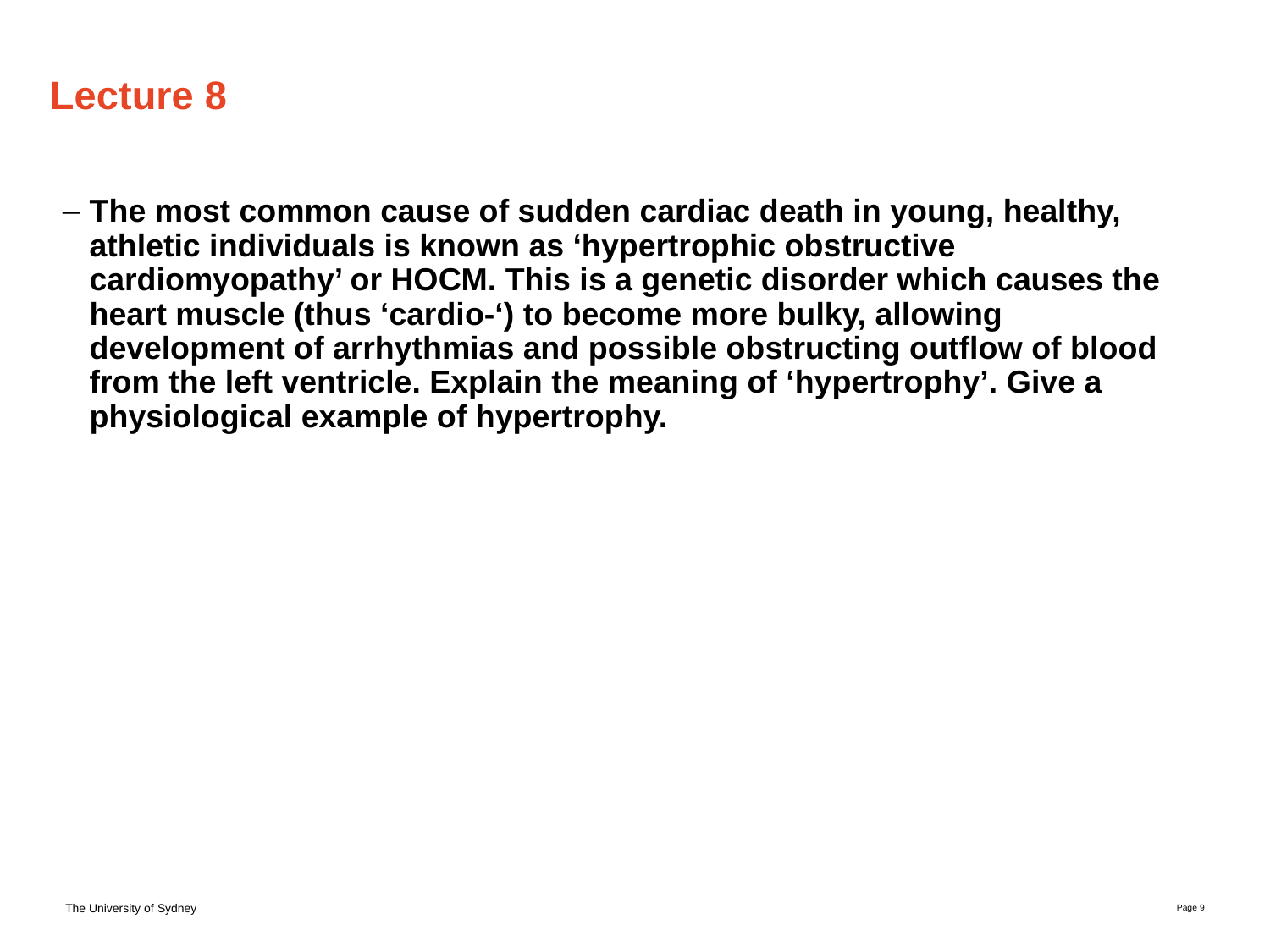

# Lecture 8
The most common cause of sudden cardiac death in young, healthy, athletic individuals is known as ‘hypertrophic obstructive cardiomyopathy’ or HOCM. This is a genetic disorder which causes the heart muscle (thus ‘cardio-‘) to become more bulky, allowing development of arrhythmias and possible obstructing outflow of blood from the left ventricle. Explain the meaning of ‘hypertrophy’. Give a physiological example of hypertrophy.